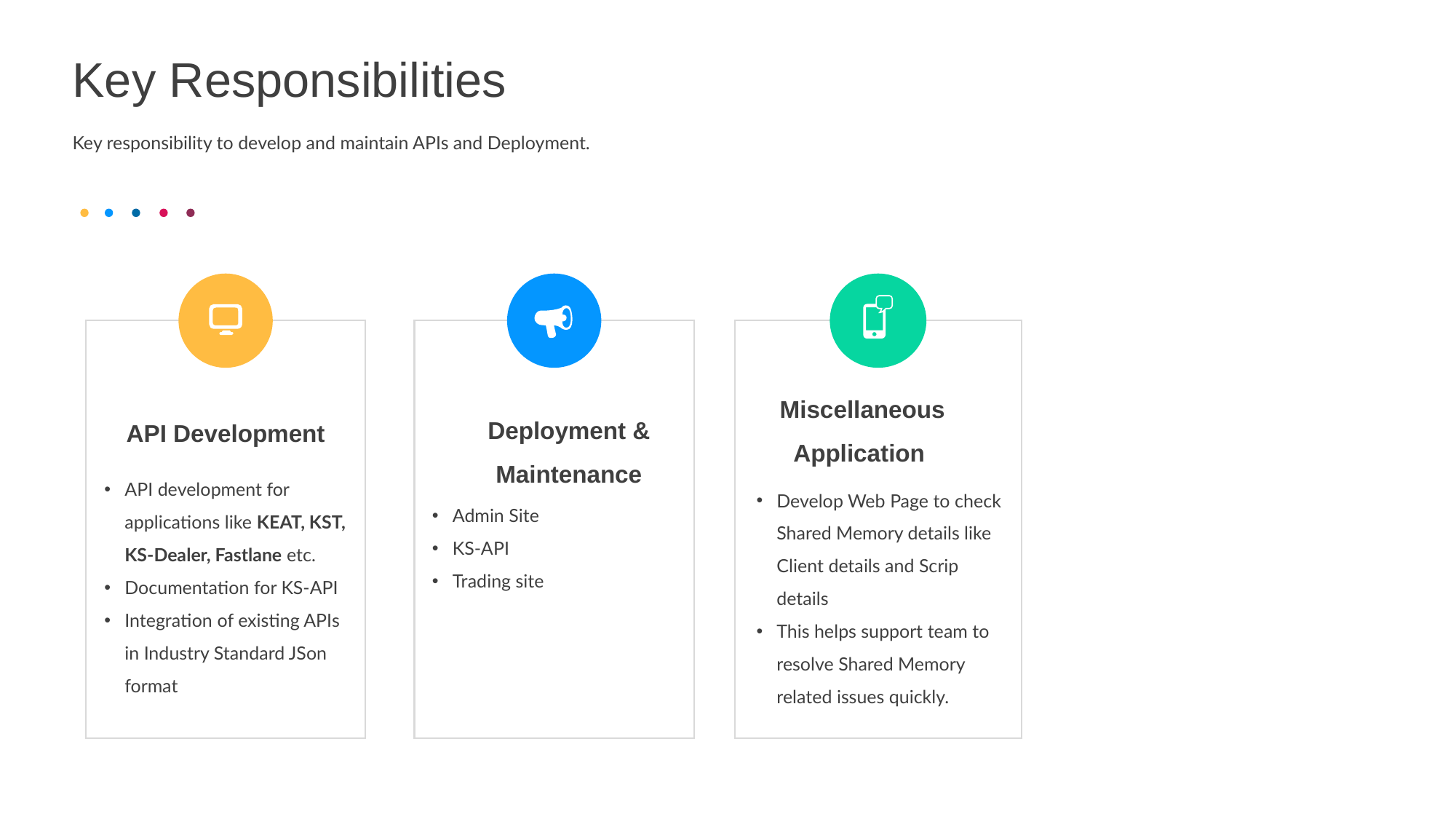

# Key Responsibilities
Key responsibility to develop and maintain APIs and Deployment.

API Development
API development for applications like KEAT, KST, KS-Dealer, Fastlane etc.
Documentation for KS-API
Integration of existing APIs in Industry Standard JSon format

Deployment & Maintenance
Admin Site
KS-API
Trading site

Miscellaneous Application
Develop Web Page to check Shared Memory details like Client details and Scrip details
This helps support team to resolve Shared Memory related issues quickly.